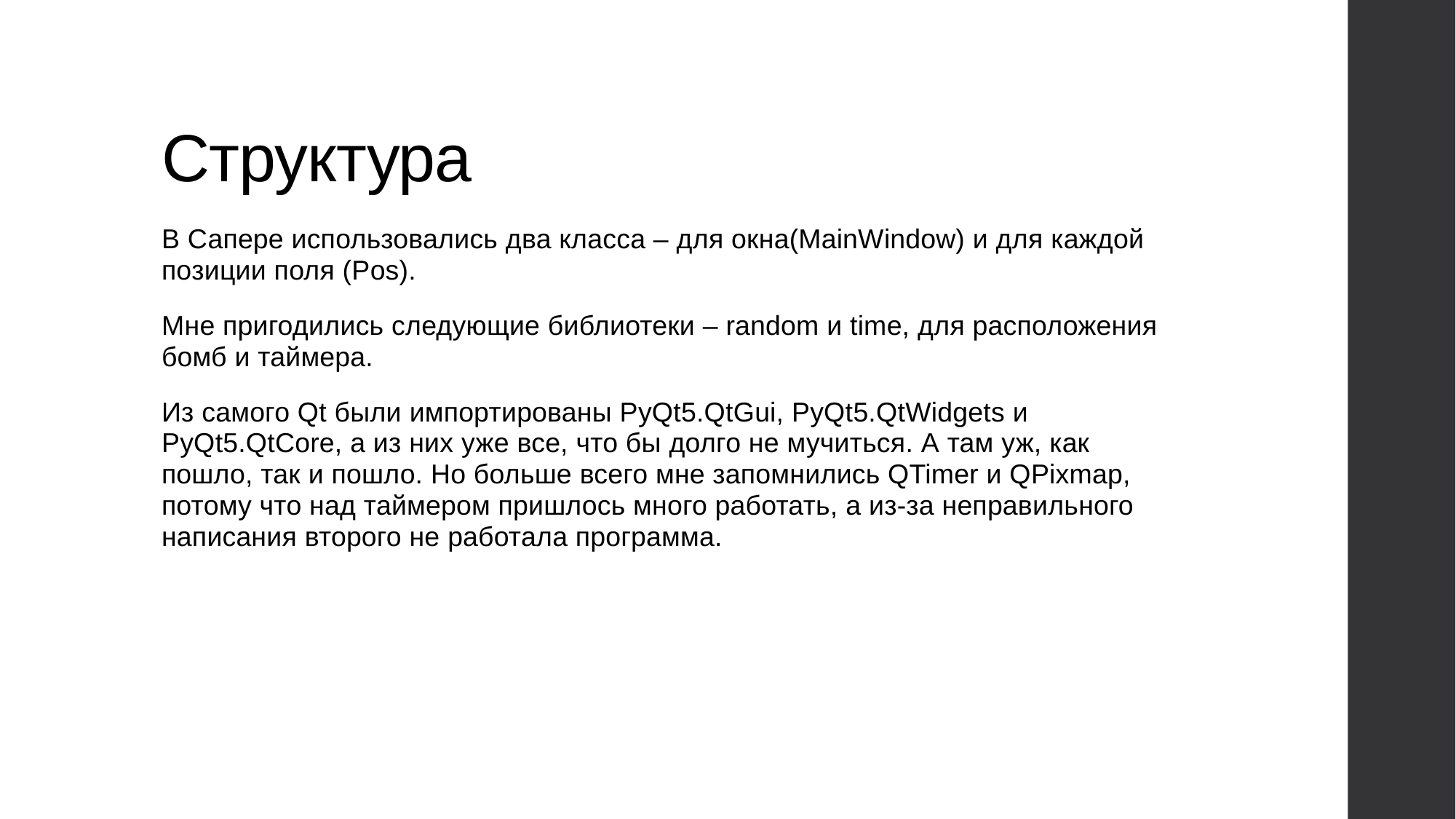

# Структура
В Сапере использовались два класса – для окна(MainWindow) и для каждой позиции поля (Pos).
Мне пригодились следующие библиотеки – random и time, для расположения бомб и таймера.
Из самого Qt были импортированы PyQt5.QtGui, PyQt5.QtWidgets и PyQt5.QtCore, а из них уже все, что бы долго не мучиться. А там уж, как пошло, так и пошло. Но больше всего мне запомнились QTimer и QPixmap, потому что над таймером пришлось много работать, а из-за неправильного написания второго не работала программа.